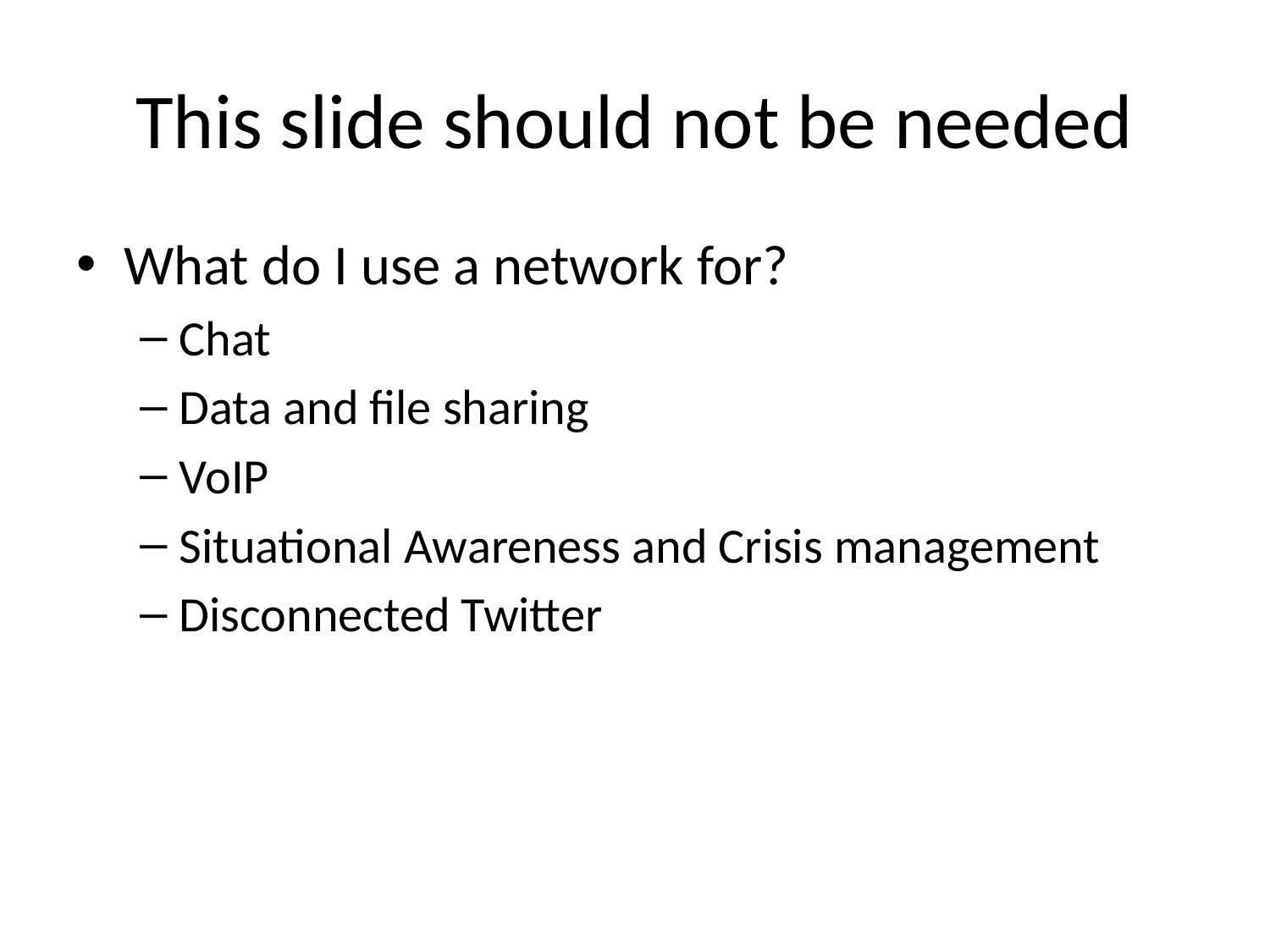

# This slide should not be needed
What do I use a network for?
Chat
Data and file sharing
VoIP
Situational Awareness and Crisis management
Disconnected Twitter